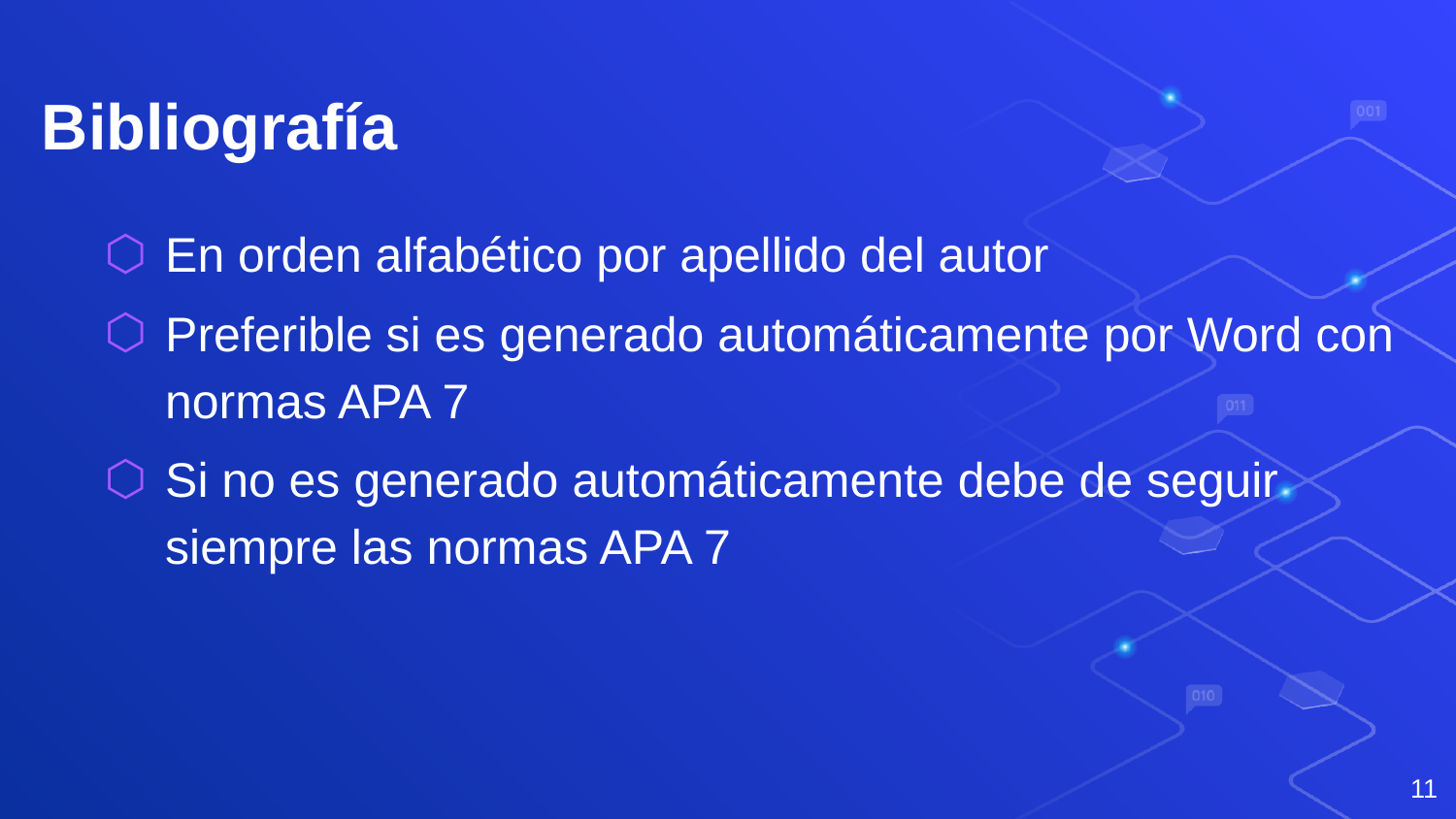

# Bibliografía
En orden alfabético por apellido del autor
Preferible si es generado automáticamente por Word con normas APA 7
Si no es generado automáticamente debe de seguir siempre las normas APA 7
11